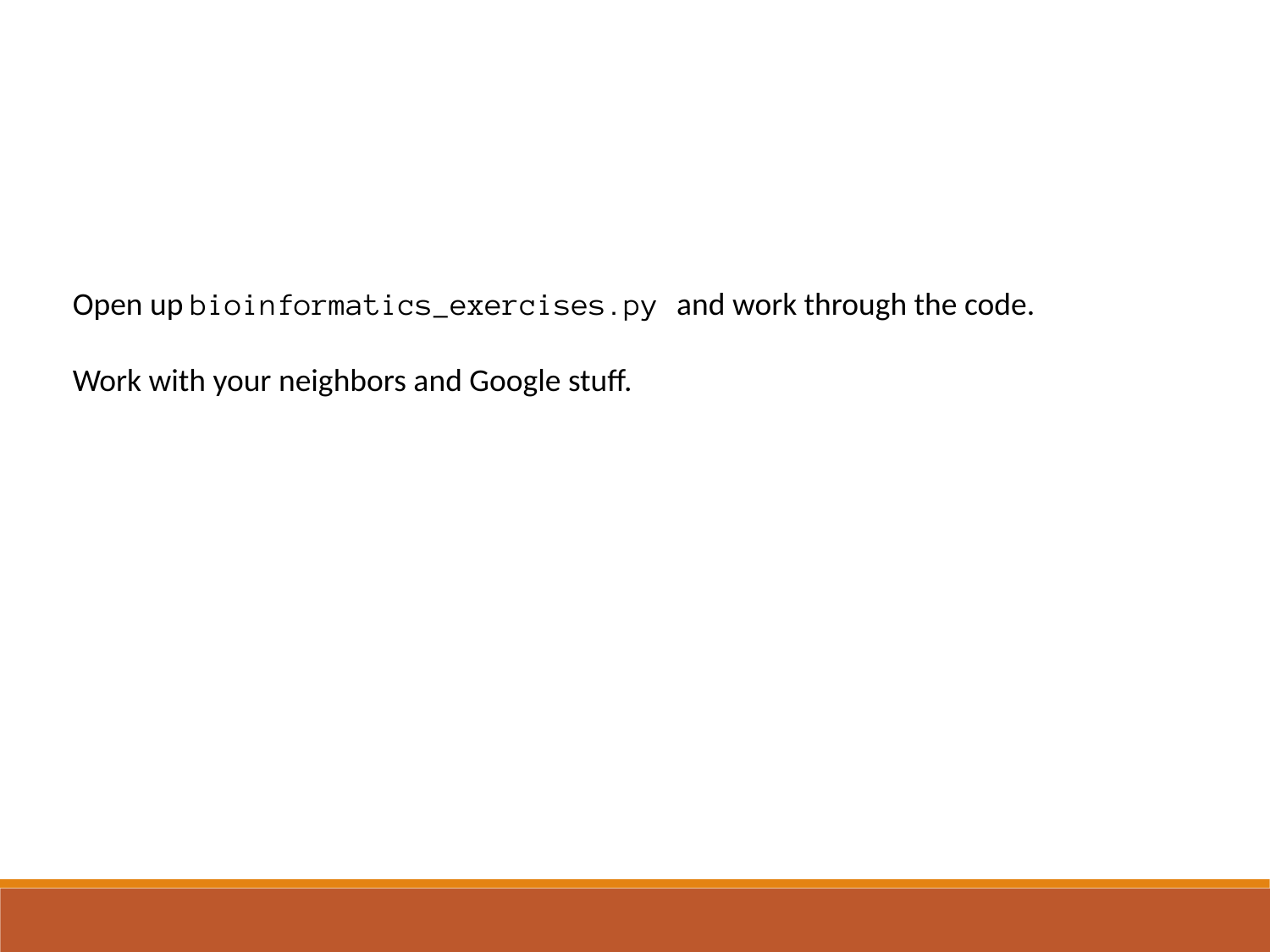

Open up bioinformatics_exercises.py and work through the code.

Work with your neighbors and Google stuff.